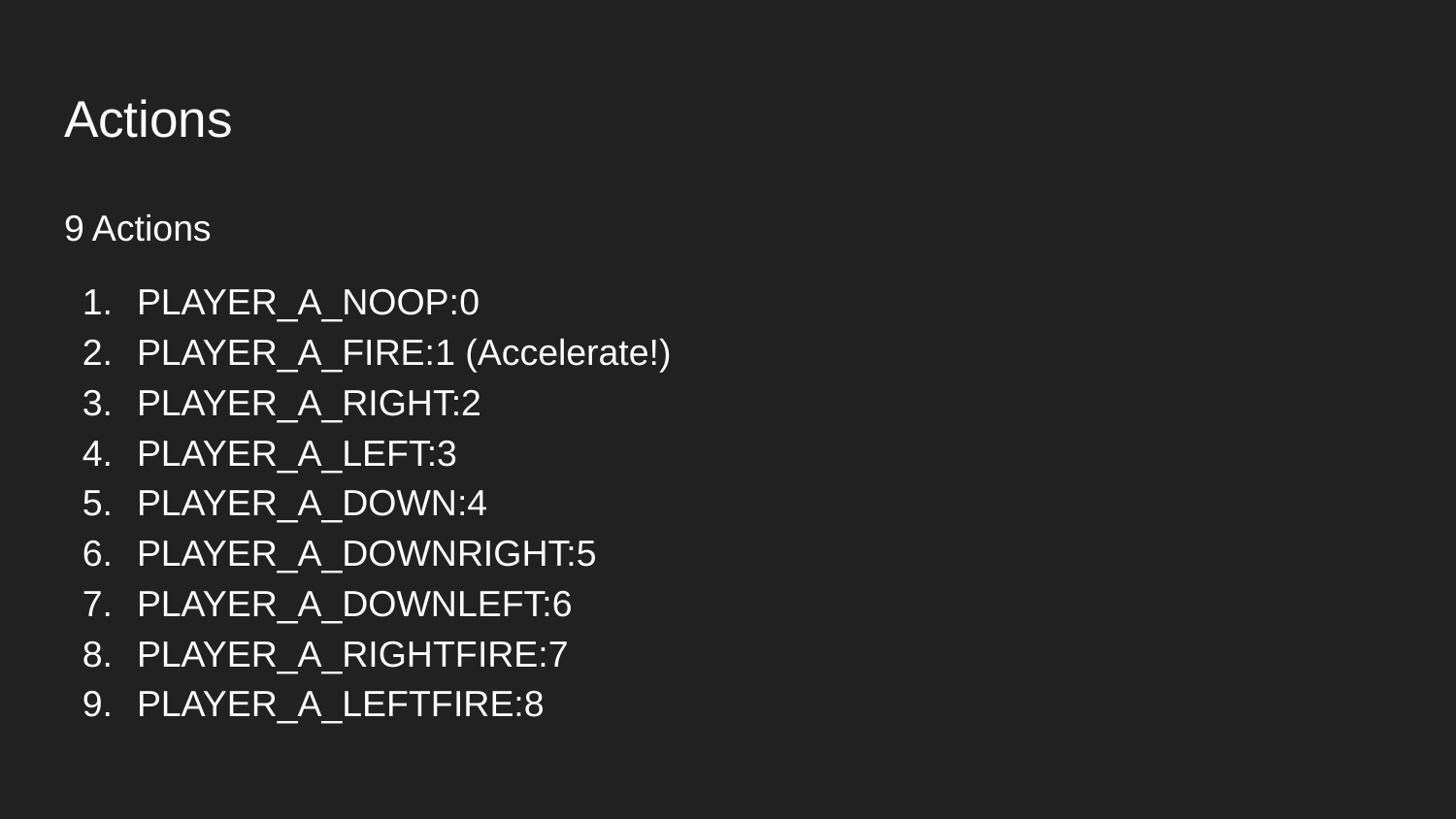

# Actions
9 Actions
PLAYER_A_NOOP:0
PLAYER_A_FIRE:1 (Accelerate!)
PLAYER_A_RIGHT:2
PLAYER_A_LEFT:3
PLAYER_A_DOWN:4
PLAYER_A_DOWNRIGHT:5
PLAYER_A_DOWNLEFT:6
PLAYER_A_RIGHTFIRE:7
PLAYER_A_LEFTFIRE:8